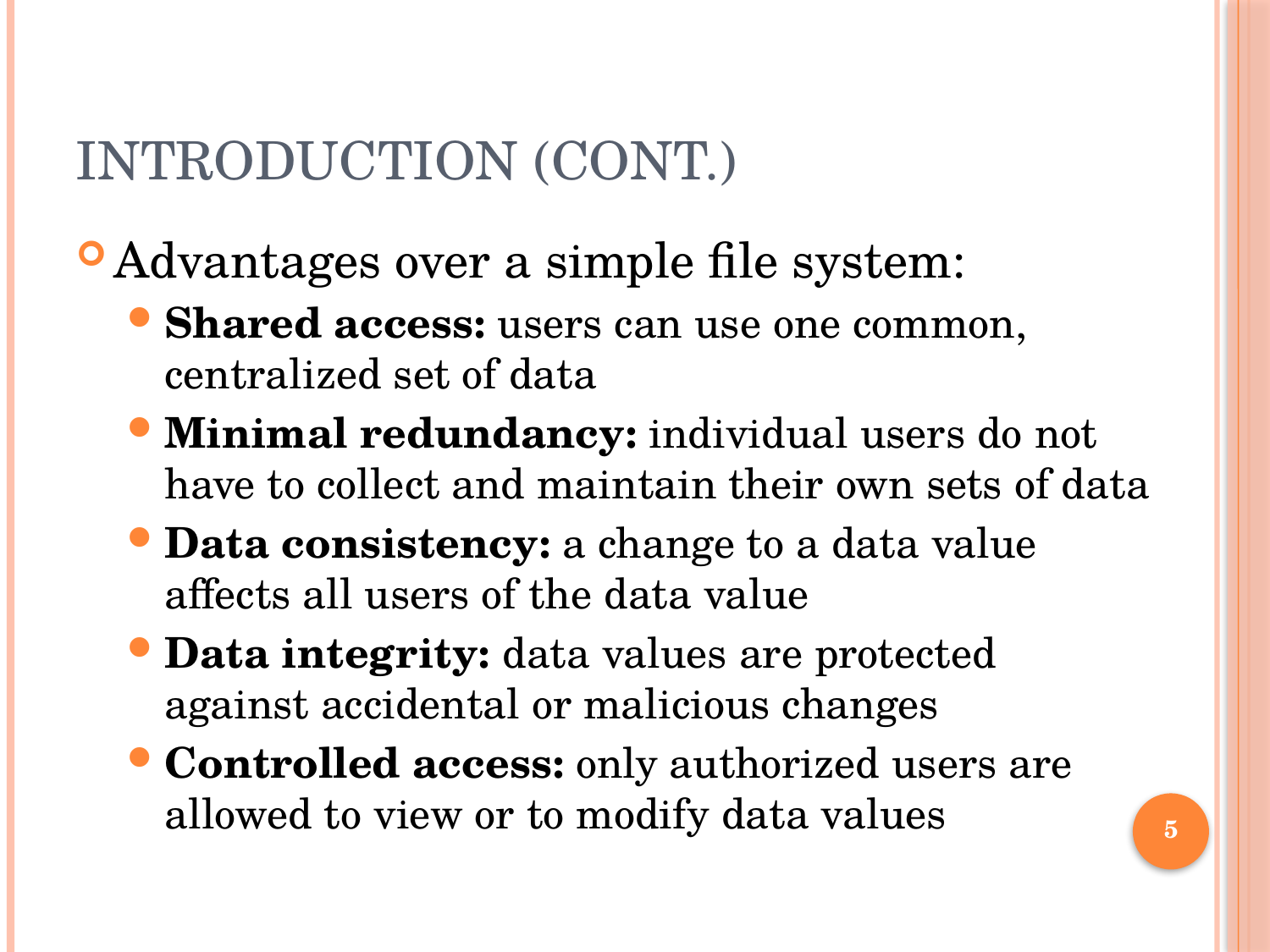

# Introduction (cont.)
Advantages over a simple file system:
Shared access: users can use one common, centralized set of data
Minimal redundancy: individual users do not have to collect and maintain their own sets of data
Data consistency: a change to a data value affects all users of the data value
Data integrity: data values are protected against accidental or malicious changes
Controlled access: only authorized users are allowed to view or to modify data values

5